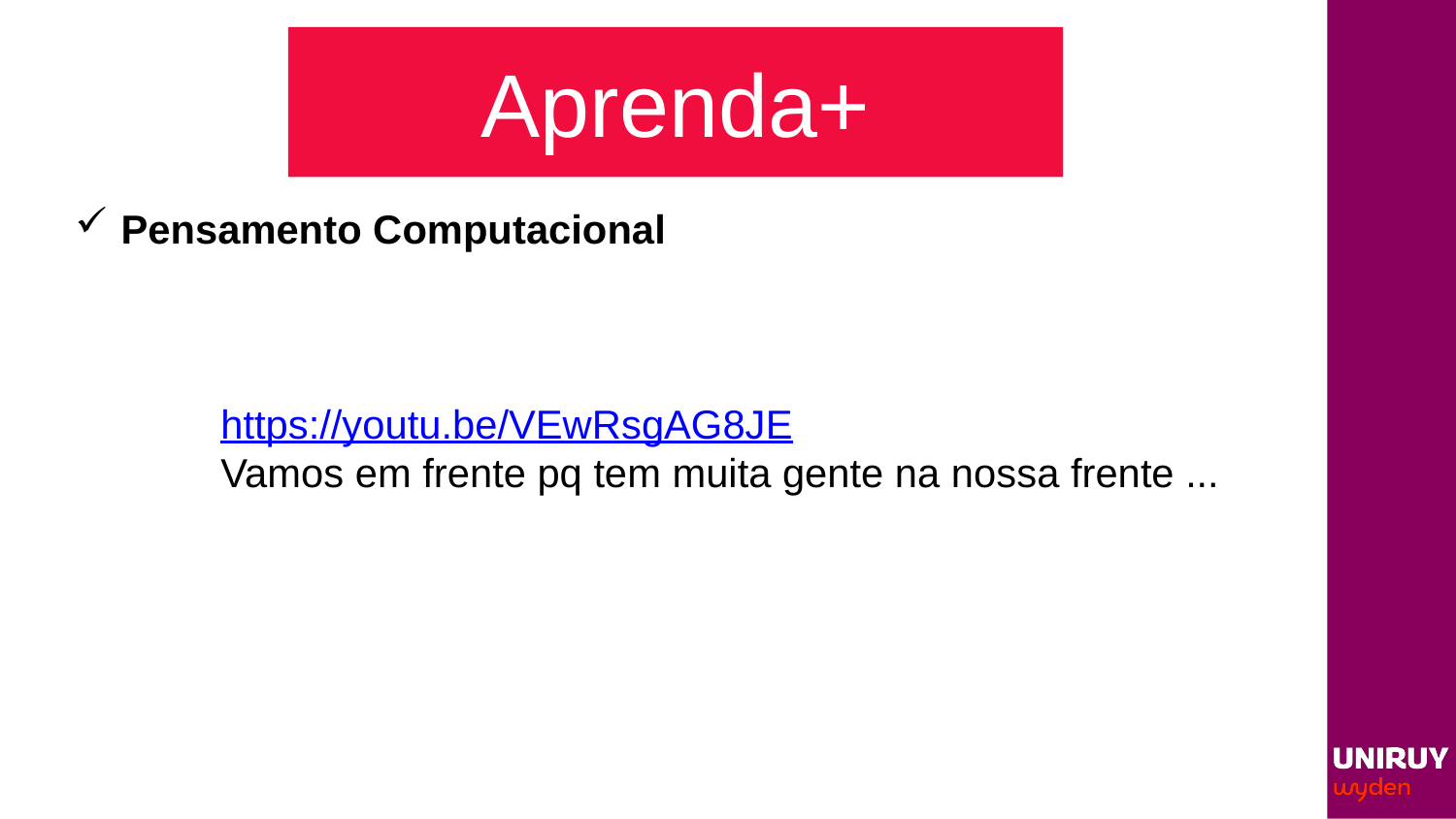

# Aprenda+
Pensamento Computacional

	https://youtu.be/VEwRsgAG8JE
	Vamos em frente pq tem muita gente na nossa frente ...